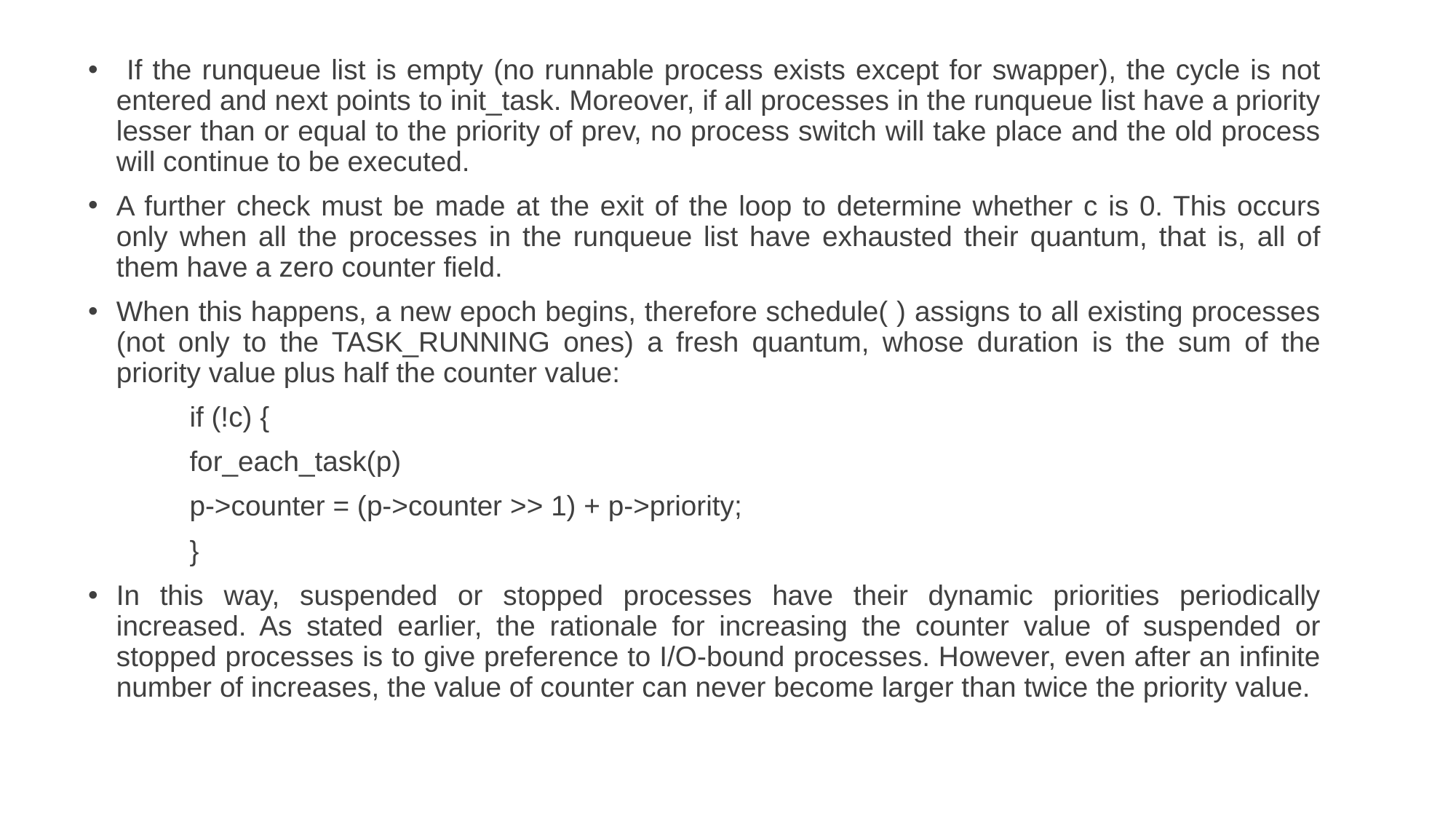

If the runqueue list is empty (no runnable process exists except for swapper), the cycle is not entered and next points to init_task. Moreover, if all processes in the runqueue list have a priority lesser than or equal to the priority of prev, no process switch will take place and the old process will continue to be executed.
A further check must be made at the exit of the loop to determine whether c is 0. This occurs only when all the processes in the runqueue list have exhausted their quantum, that is, all of them have a zero counter field.
When this happens, a new epoch begins, therefore schedule( ) assigns to all existing processes (not only to the TASK_RUNNING ones) a fresh quantum, whose duration is the sum of the priority value plus half the counter value:
		if (!c) {
 			for_each_task(p)
			p->counter = (p->counter >> 1) + p->priority;
		}
In this way, suspended or stopped processes have their dynamic priorities periodically increased. As stated earlier, the rationale for increasing the counter value of suspended or stopped processes is to give preference to I/O-bound processes. However, even after an infinite number of increases, the value of counter can never become larger than twice the priority value.